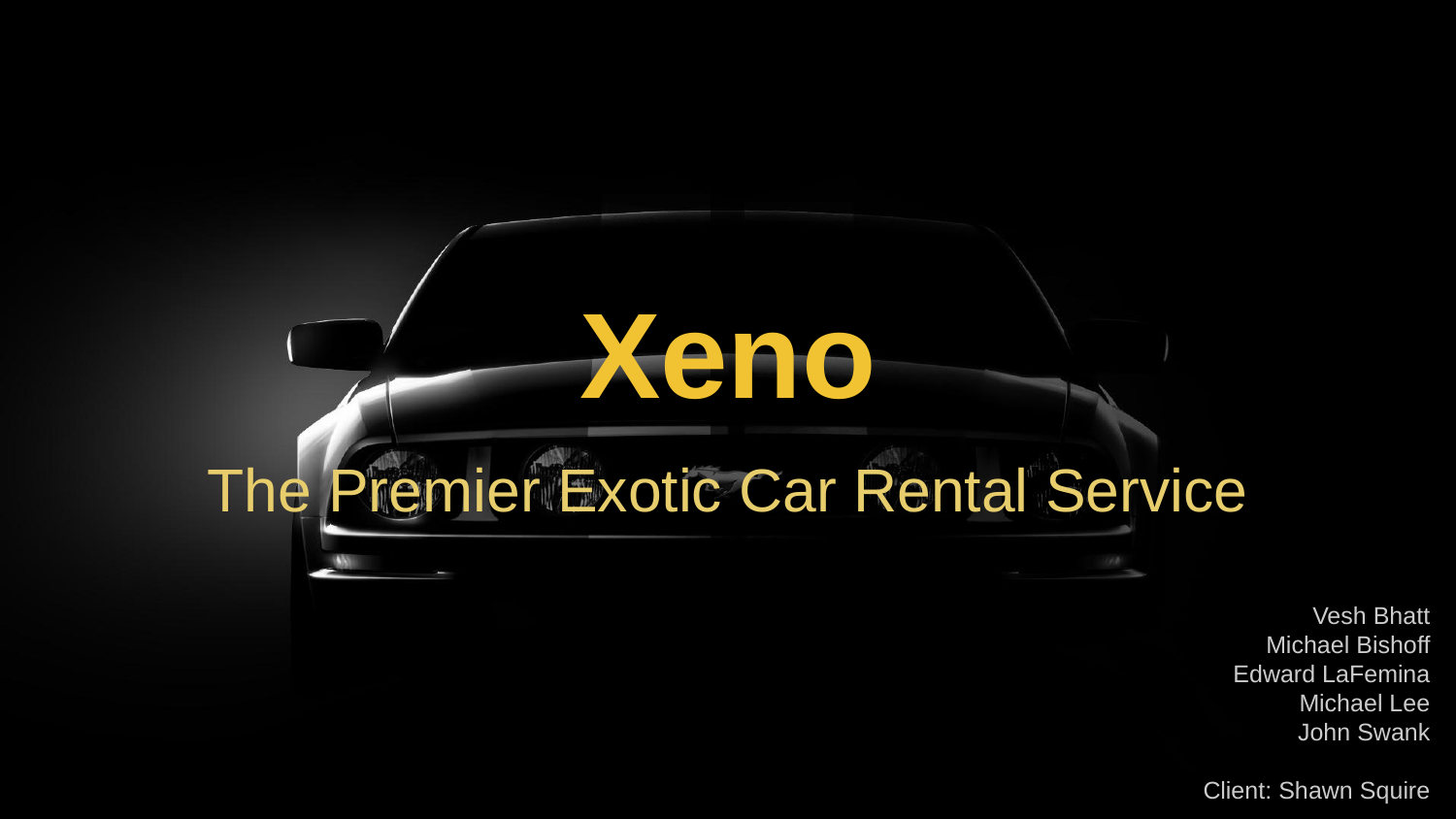

# Xeno
The Premier Exotic Car Rental Service
Vesh Bhatt
Michael Bishoff
Edward LaFemina
Michael Lee
John Swank

Client: Shawn Squire